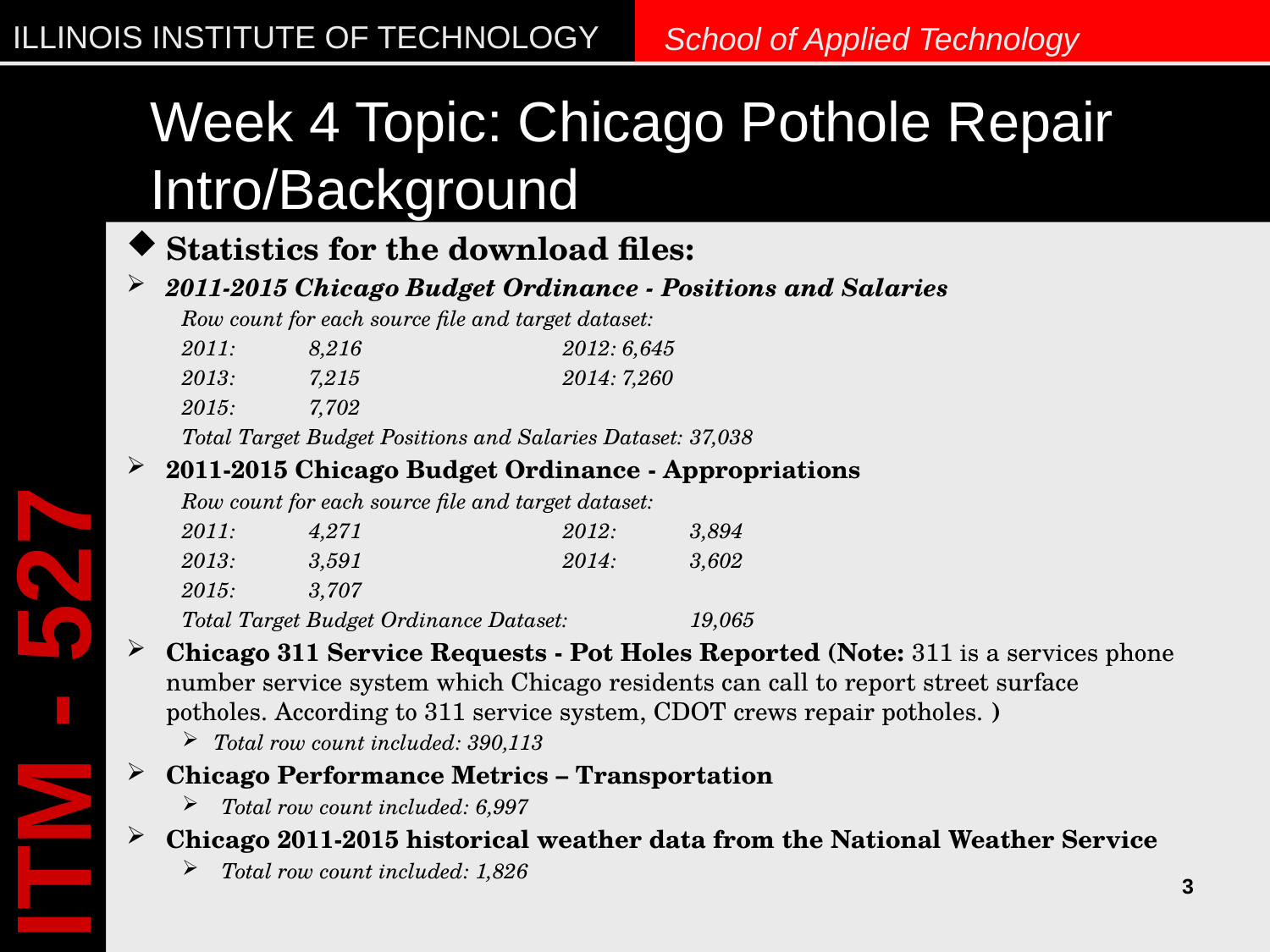

# Week 4 Topic: Chicago Pothole Repair Intro/Background
Statistics for the download files:
2011-2015 Chicago Budget Ordinance - Positions and Salaries
Row count for each source file and target dataset:
2011:	8,216   		2012: 6,645
2013:	7,215		2014: 7,260
2015:	7,702
Total Target Budget Positions and Salaries Dataset:	37,038
2011-2015 Chicago Budget Ordinance - Appropriations
Row count for each source file and target dataset:
2011:	4,271		2012:	3,894
2013:	3,591		2014:	3,602
2015:	3,707
Total Target Budget Ordinance Dataset:	19,065
Chicago 311 Service Requests - Pot Holes Reported (Note: 311 is a services phone number service system which Chicago residents can call to report street surface potholes. According to 311 service system, CDOT crews repair potholes. )
Total row count included: 	390,113
Chicago Performance Metrics – Transportation
Total row count included: 	6,997
Chicago 2011-2015 historical weather data from the National Weather Service
Total row count included: 	1,826

3